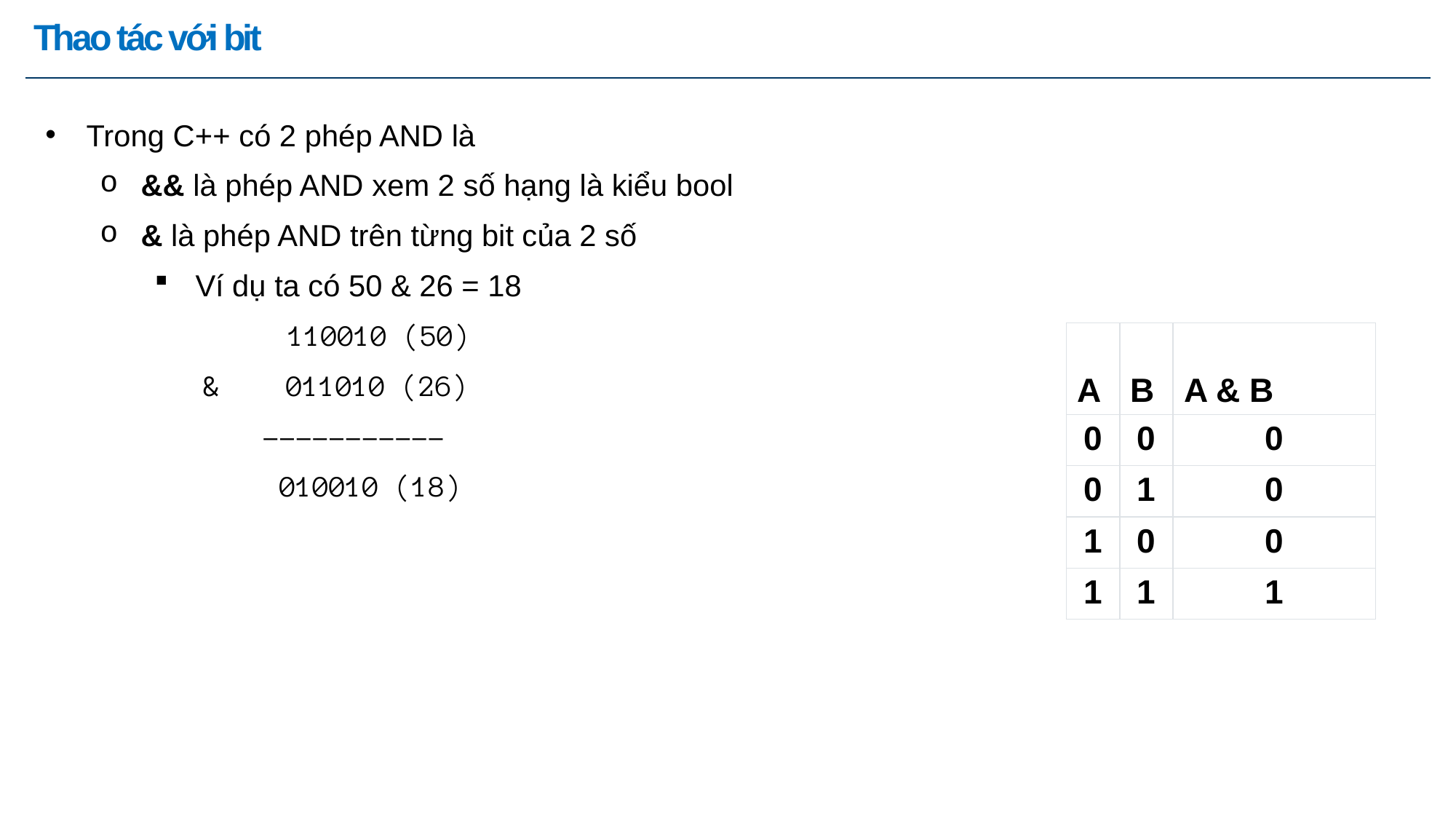

Ⅰ ｜ Tên chương
# Thao tác với bit

Trong C++ có 2 phép AND là
&& là phép AND xem 2 số hạng là kiểu bool
& là phép AND trên từng bit của 2 số
Ví dụ ta có 50 & 26 = 18
	   110010 (50)
   &    011010 (26)
	-----------
	 010010 (18)

| A | B | A & B |
| --- | --- | --- |
| 0 | 0 | 0 |
| 0 | 1 | 0 |
| 1 | 0 | 0 |
| 1 | 1 | 1 |